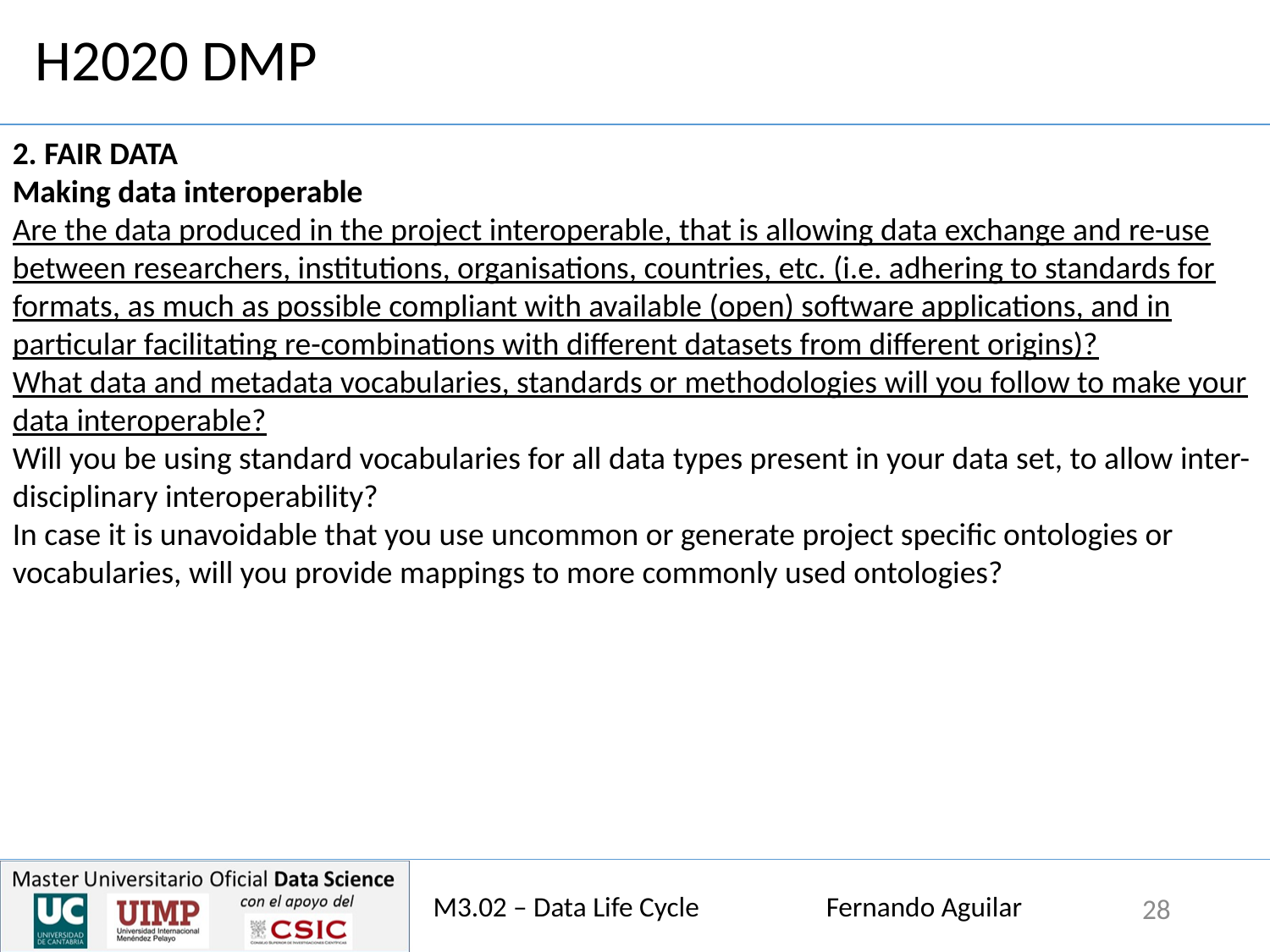

# H2020 DMP
2. FAIR DATA
Making data interoperable
Are the data produced in the project interoperable, that is allowing data exchange and re-use between researchers, institutions, organisations, countries, etc. (i.e. adhering to standards for formats, as much as possible compliant with available (open) software applications, and in particular facilitating re-combinations with different datasets from different origins)?
What data and metadata vocabularies, standards or methodologies will you follow to make your data interoperable?
Will you be using standard vocabularies for all data types present in your data set, to allow inter-disciplinary interoperability?
In case it is unavoidable that you use uncommon or generate project specific ontologies or vocabularies, will you provide mappings to more commonly used ontologies?
M3.02 – Data Life Cycle                    Fernando Aguilar
28